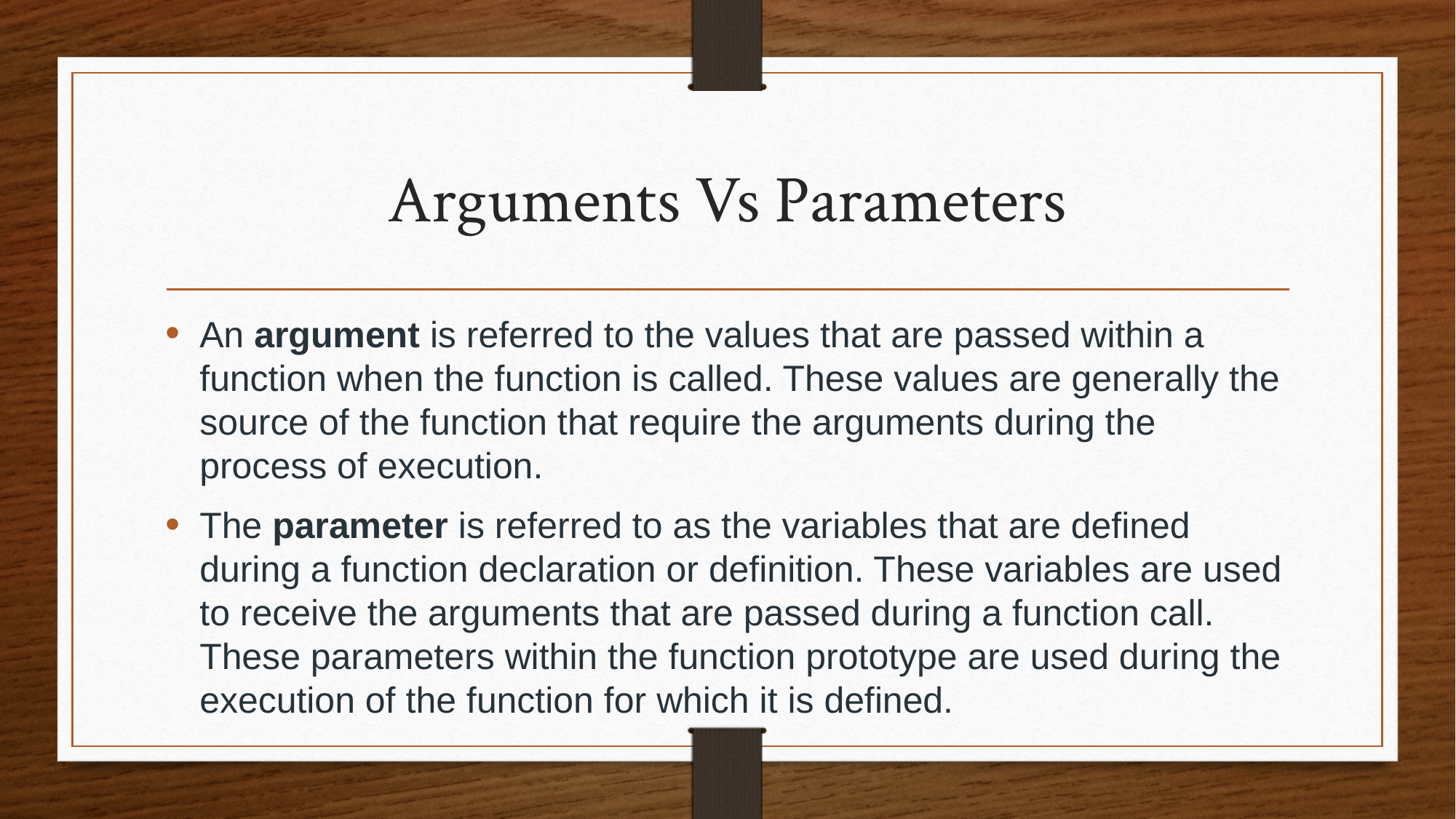

# Arguments Vs Parameters
An argument is referred to the values that are passed within a function when the function is called. These values are generally the source of the function that require the arguments during the process of execution.
The parameter is referred to as the variables that are defined during a function declaration or definition. These variables are used to receive the arguments that are passed during a function call. These parameters within the function prototype are used during the execution of the function for which it is defined.